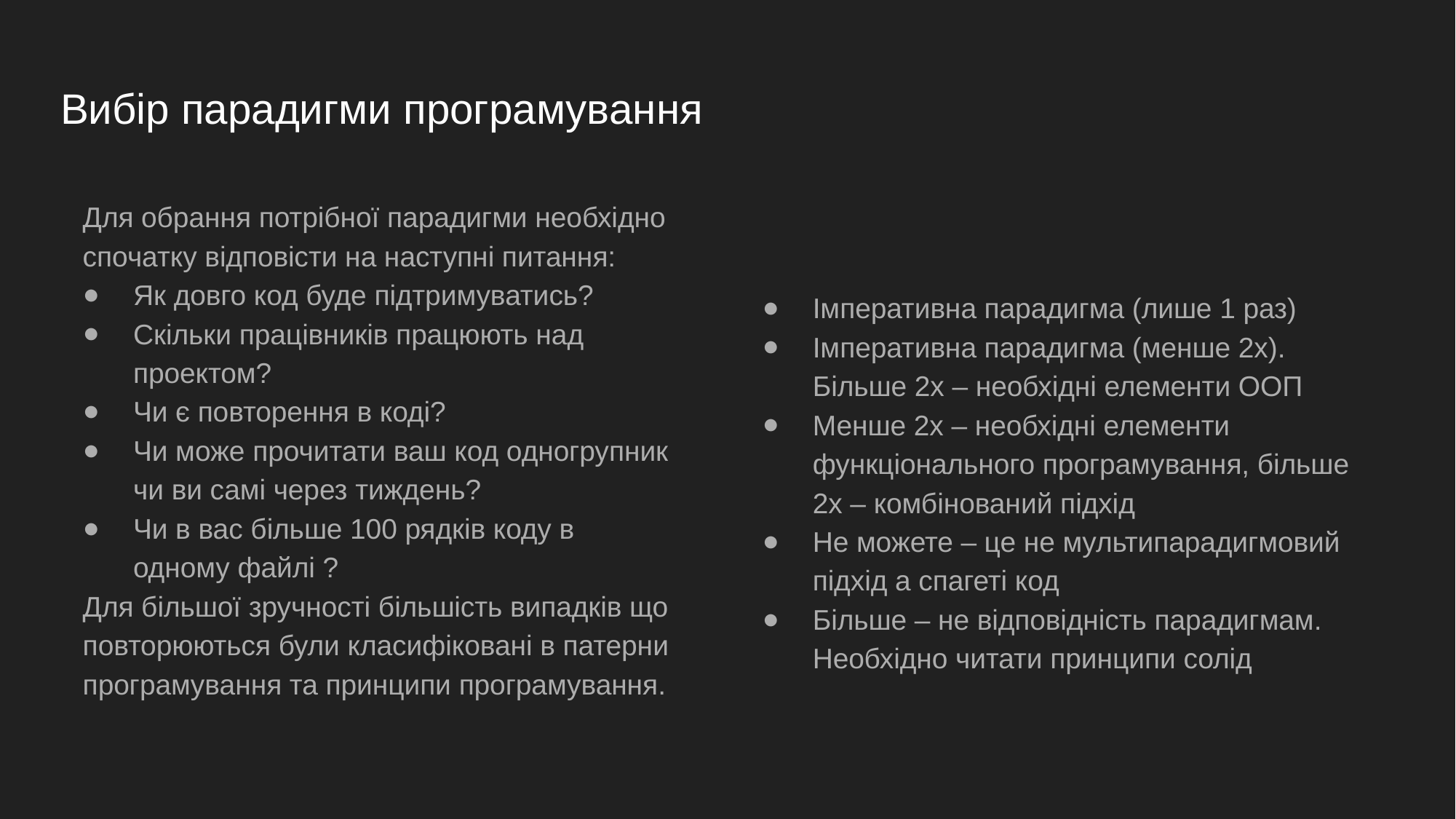

# Вибір парадигми програмування
Для обрання потрібної парадигми необхідно спочатку відповісти на наступні питання:
Як довго код буде підтримуватись?
Скільки працівників працюють над проектом?
Чи є повторення в коді?
Чи може прочитати ваш код одногрупник чи ви самі через тиждень?
Чи в вас більше 100 рядків коду в одному файлі ?
Для більшої зручності більшість випадків що повторюються були класифіковані в патерни програмування та принципи програмування.

Імперативна парадигма (лише 1 раз)
Імперативна парадигма (менше 2х). Більше 2х – необхідні елементи ООП
Менше 2х – необхідні елементи функціонального програмування, більше 2х – комбінований підхід
Не можете – це не мультипарадигмовий  підхід а спагеті код
Більше – не відповідність парадигмам. Необхідно читати принципи солід